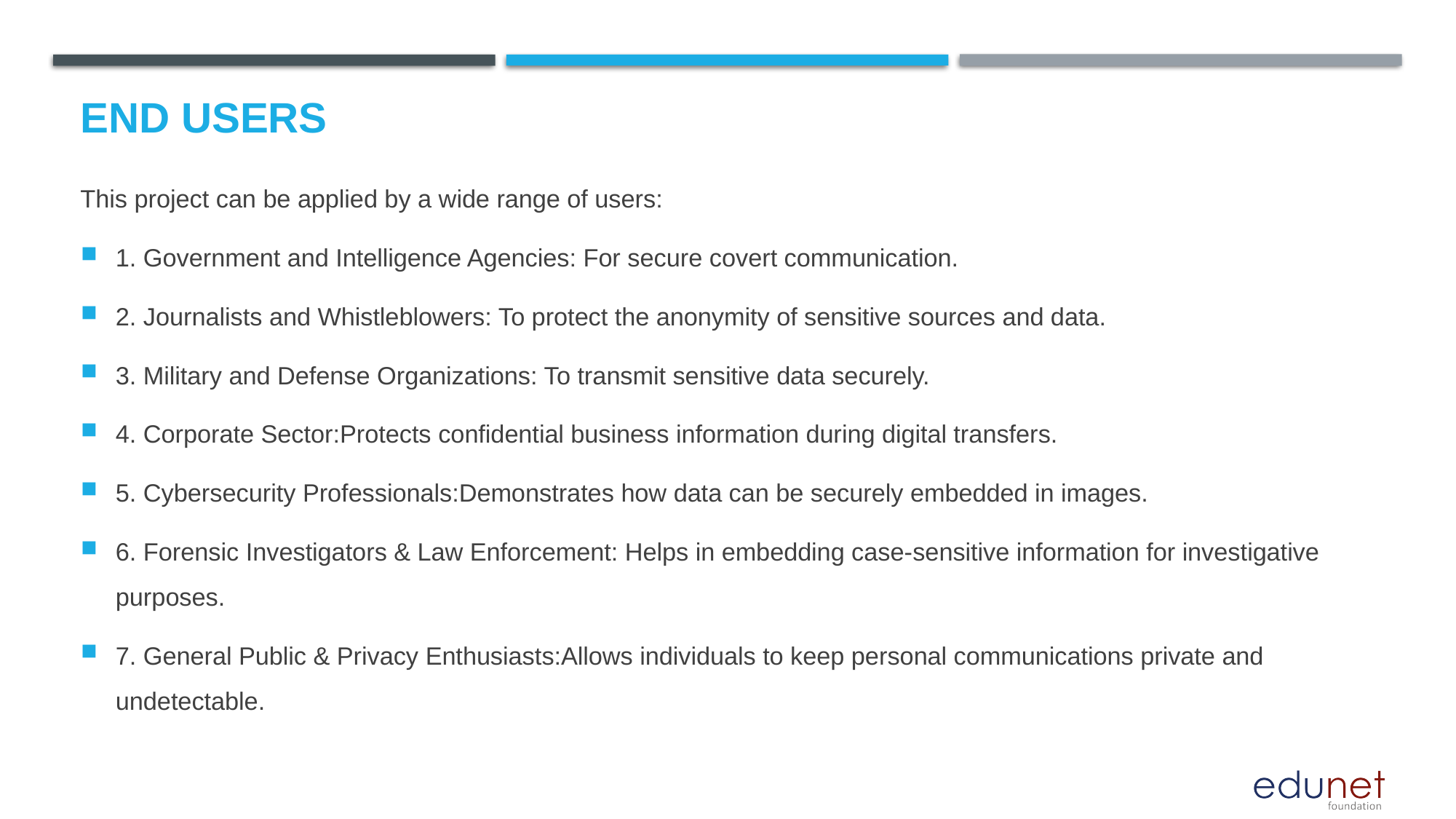

# End users
This project can be applied by a wide range of users:
1. Government and Intelligence Agencies: For secure covert communication.
2. Journalists and Whistleblowers: To protect the anonymity of sensitive sources and data.
3. Military and Defense Organizations: To transmit sensitive data securely.
4. Corporate Sector:Protects confidential business information during digital transfers.
5. Cybersecurity Professionals:Demonstrates how data can be securely embedded in images.
6. Forensic Investigators & Law Enforcement: Helps in embedding case-sensitive information for investigative purposes.
7. General Public & Privacy Enthusiasts:Allows individuals to keep personal communications private and undetectable.